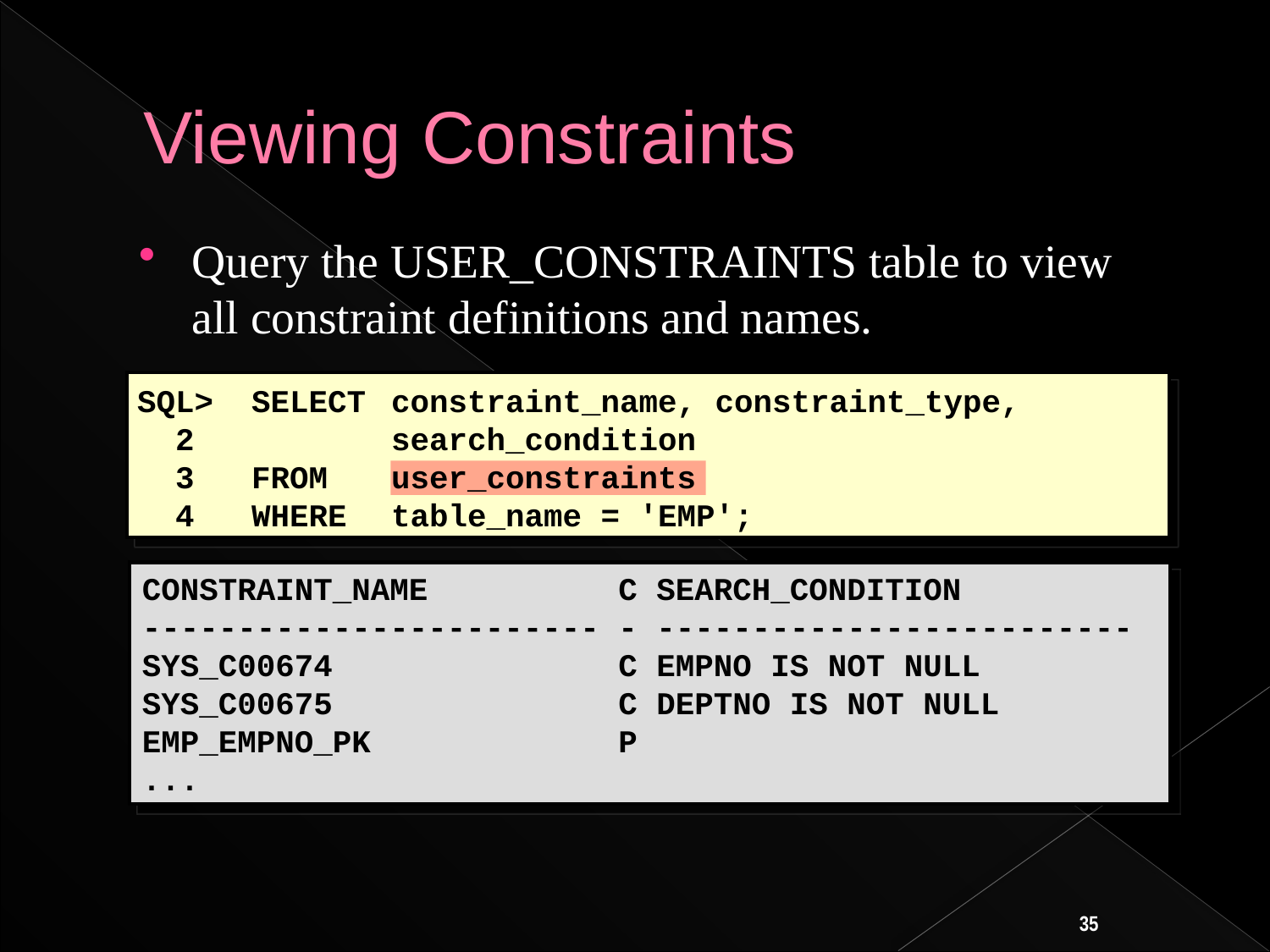

# Viewing Constraints
Query the USER_CONSTRAINTS table to view all constraint definitions and names.
SQL>  SELECT	constraint_name, constraint_type,
  2		search_condition
  3   FROM	user_constraints
  4   WHERE	table_name = 'EMP';

CONSTRAINT_NAME          C SEARCH_CONDITION
------------------------ - -------------------------
SYS_C00674               C EMPNO IS NOT NULL
SYS_C00675               C DEPTNO IS NOT NULL
EMP_EMPNO_PK		     P
...
35